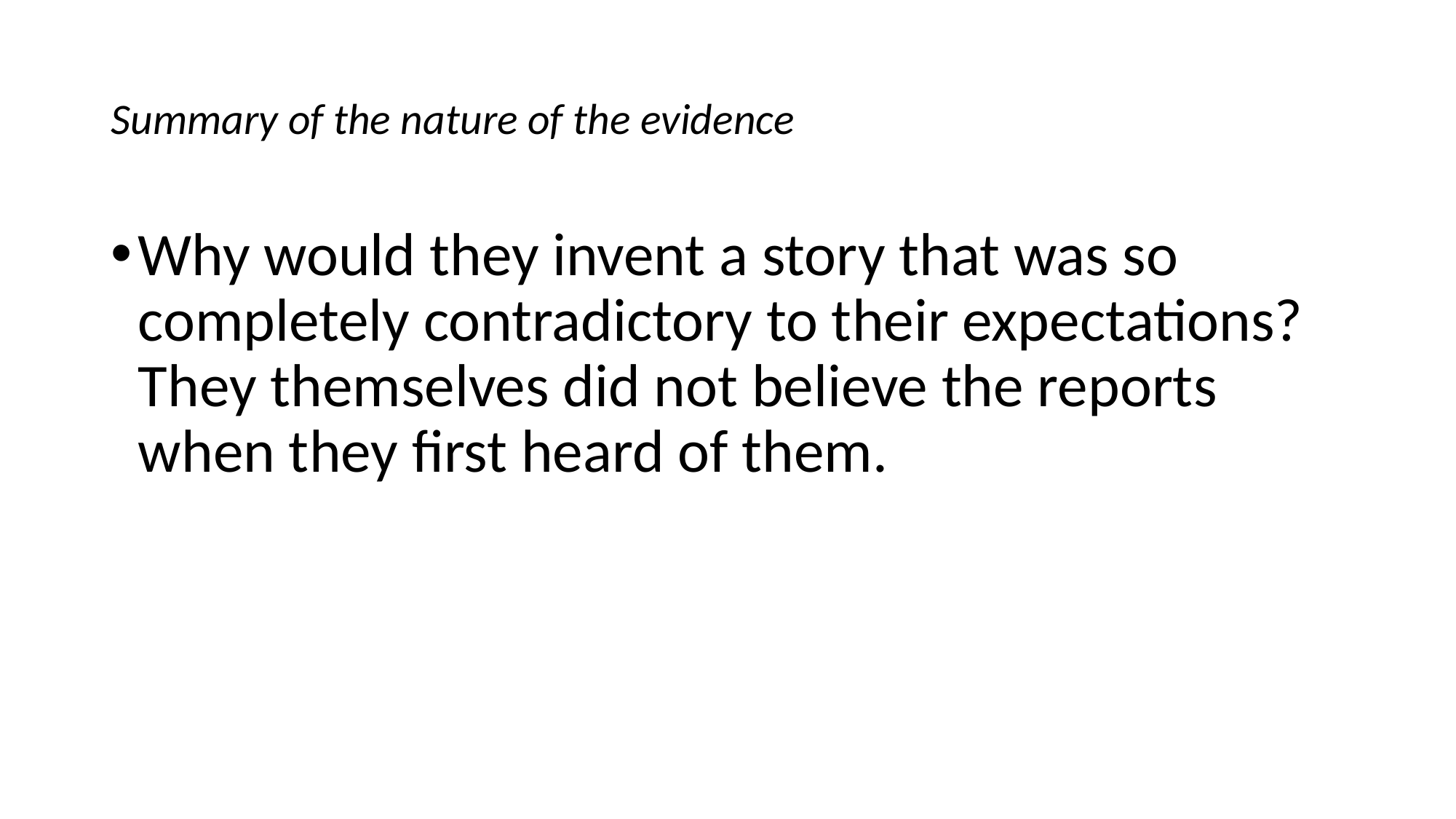

# Summary of the nature of the evidence
Why would they invent a story that was so completely contradictory to their expectations? They themselves did not believe the reports when they first heard of them.